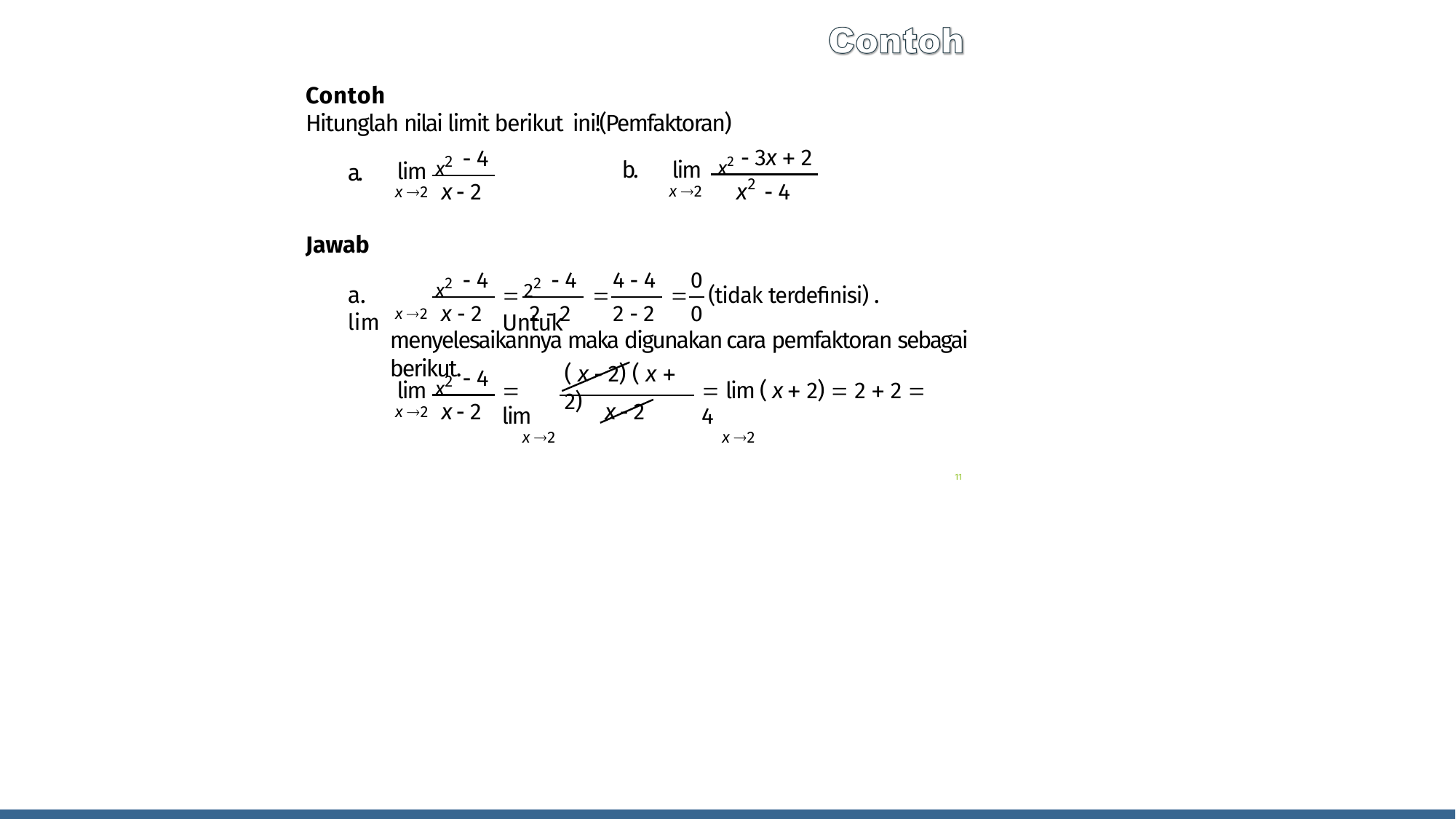

# Contoh
Hitunglah nilai limit berikut ini!(Pemfaktoran)
x2	x2
− 3x + 2
− 4
a.
b.	lim
x →2
lim
x →2
2

x − 2
x	− 4
Jawab
x2
22
− 4	4 − 4	0
x − 2	2 − 2	2 − 2	0
− 4
=	=	=	(tidak terdefinisi) . Untuk
a.	lim

x →2
menyelesaikannya maka digunakan cara pemfaktoran sebagai berikut.
x2
( x − 2) ( x + 2)
− 4

lim
x →2
= lim
x →2
= lim ( x + 2) = 2 + 2 = 4
x →2

x − 2
x − 2
11